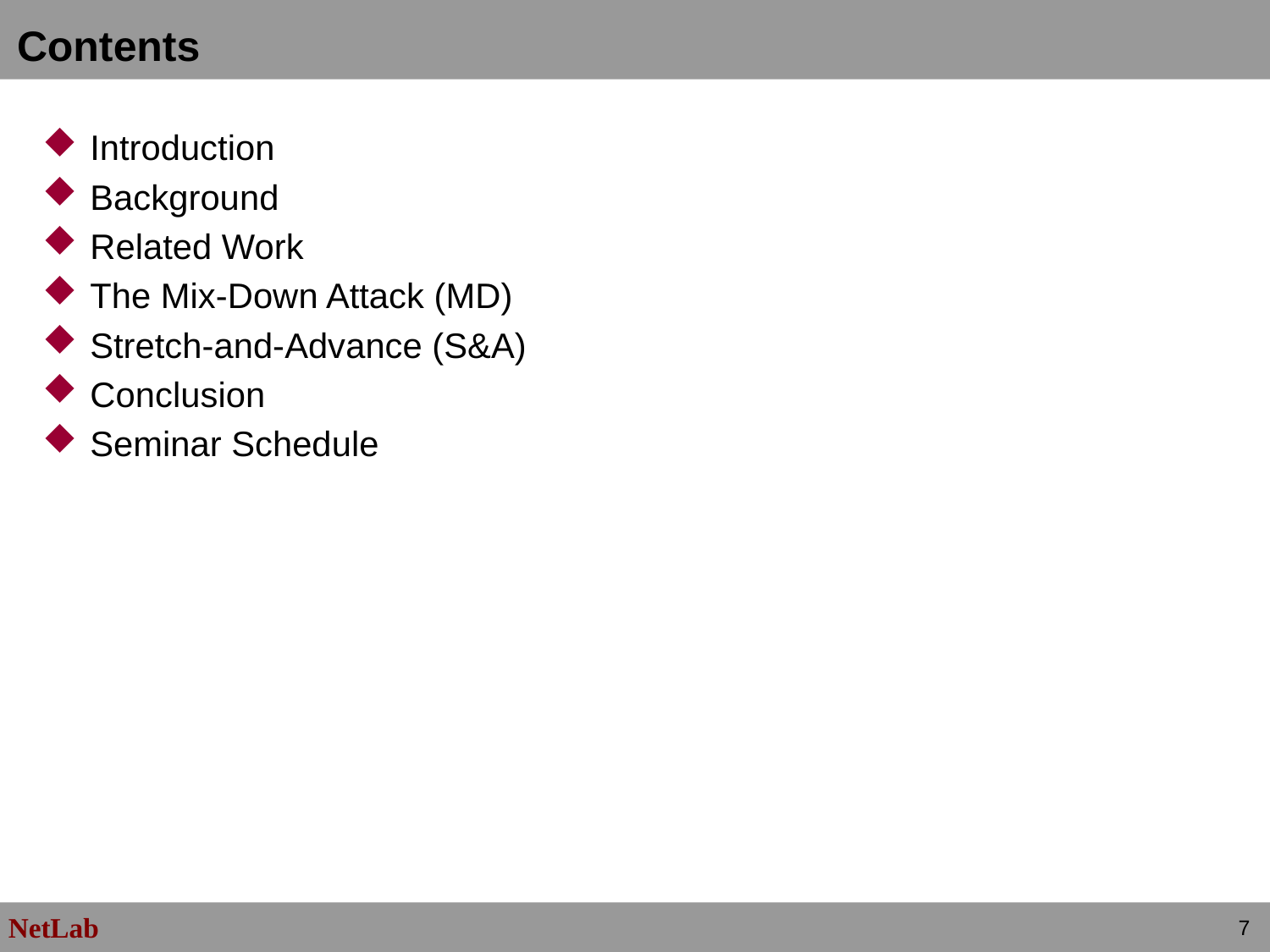

# Contents
Introduction
Background
Related Work
The Mix-Down Attack (MD)
Stretch-and-Advance (S&A)
Conclusion
Seminar Schedule

7